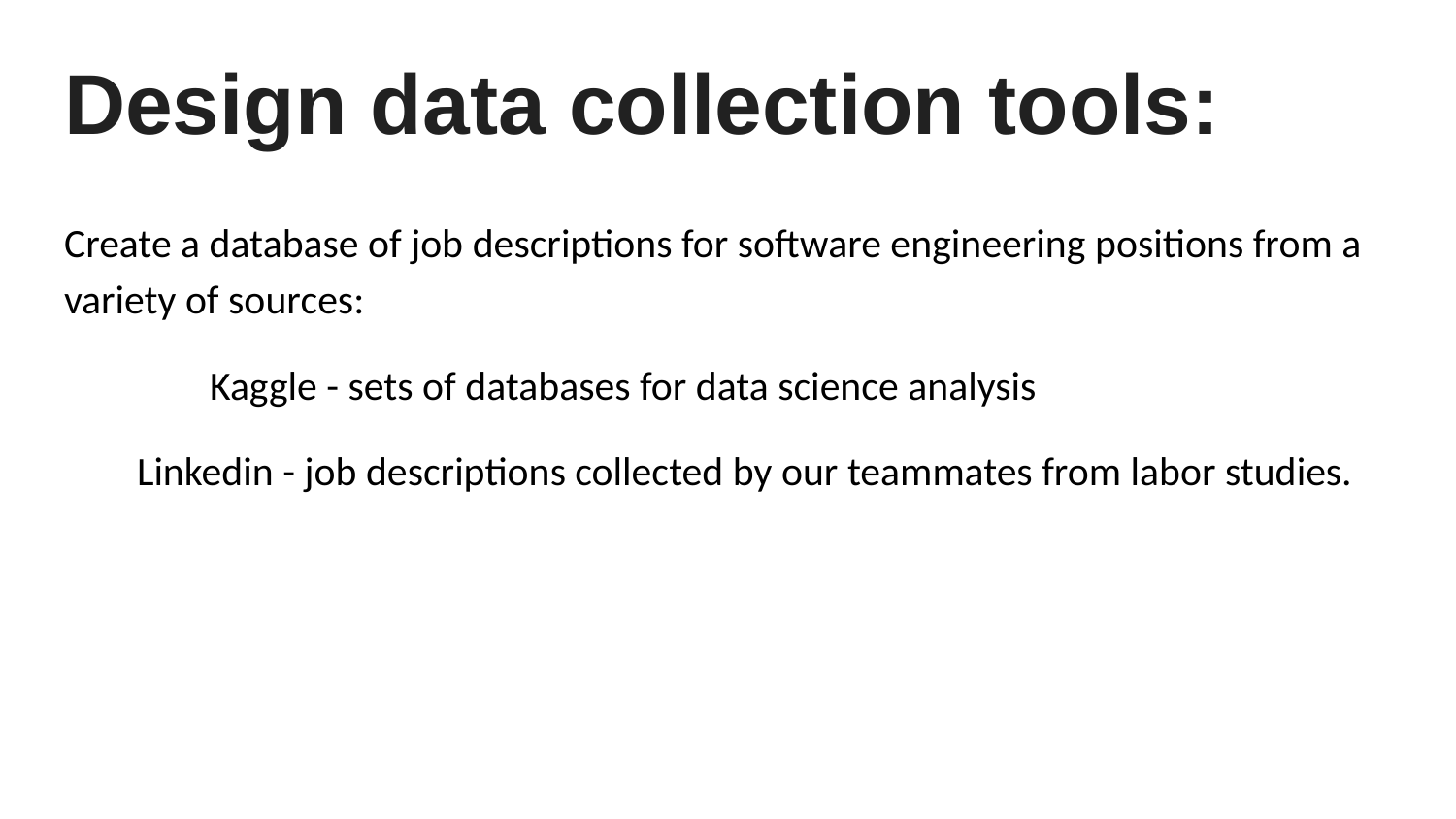

# Design data collection tools:

Create a database of job descriptions for software engineering positions from a variety of sources:
	Kaggle - sets of databases for data science analysis
Linkedin - job descriptions collected by our teammates from labor studies.